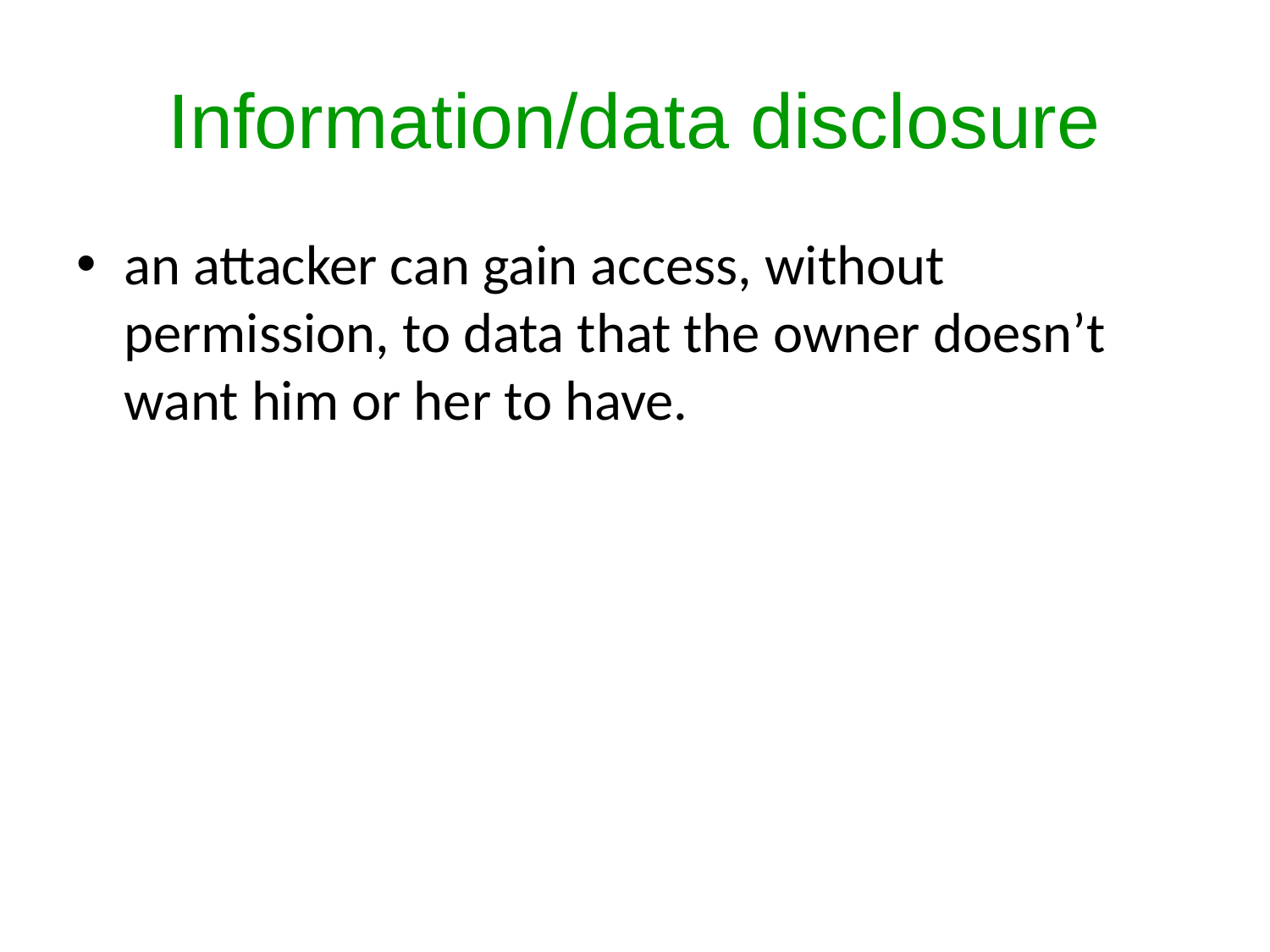

# Information/data disclosure
an attacker can gain access, without permission, to data that the owner doesn’t want him or her to have.